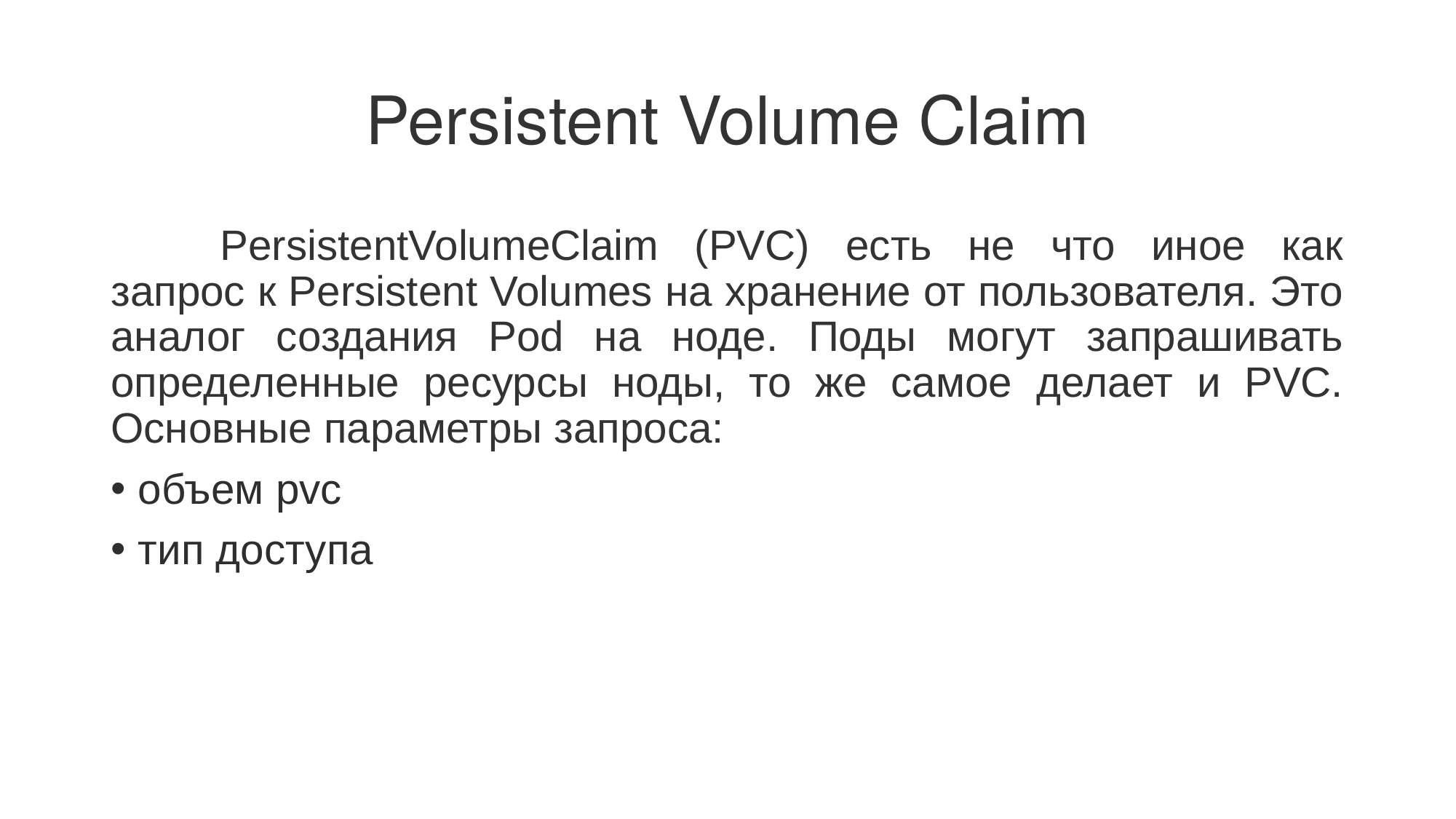

# Persistent Volume Claim
	PersistentVolumeClaim (PVC) есть не что иное как запрос к Persistent Volumes на хранение от пользователя. Это аналог создания Pod на ноде. Поды могут запрашивать определенные ресурсы ноды, то же самое делает и PVC. Основные параметры запроса:
объем pvc
тип доступа